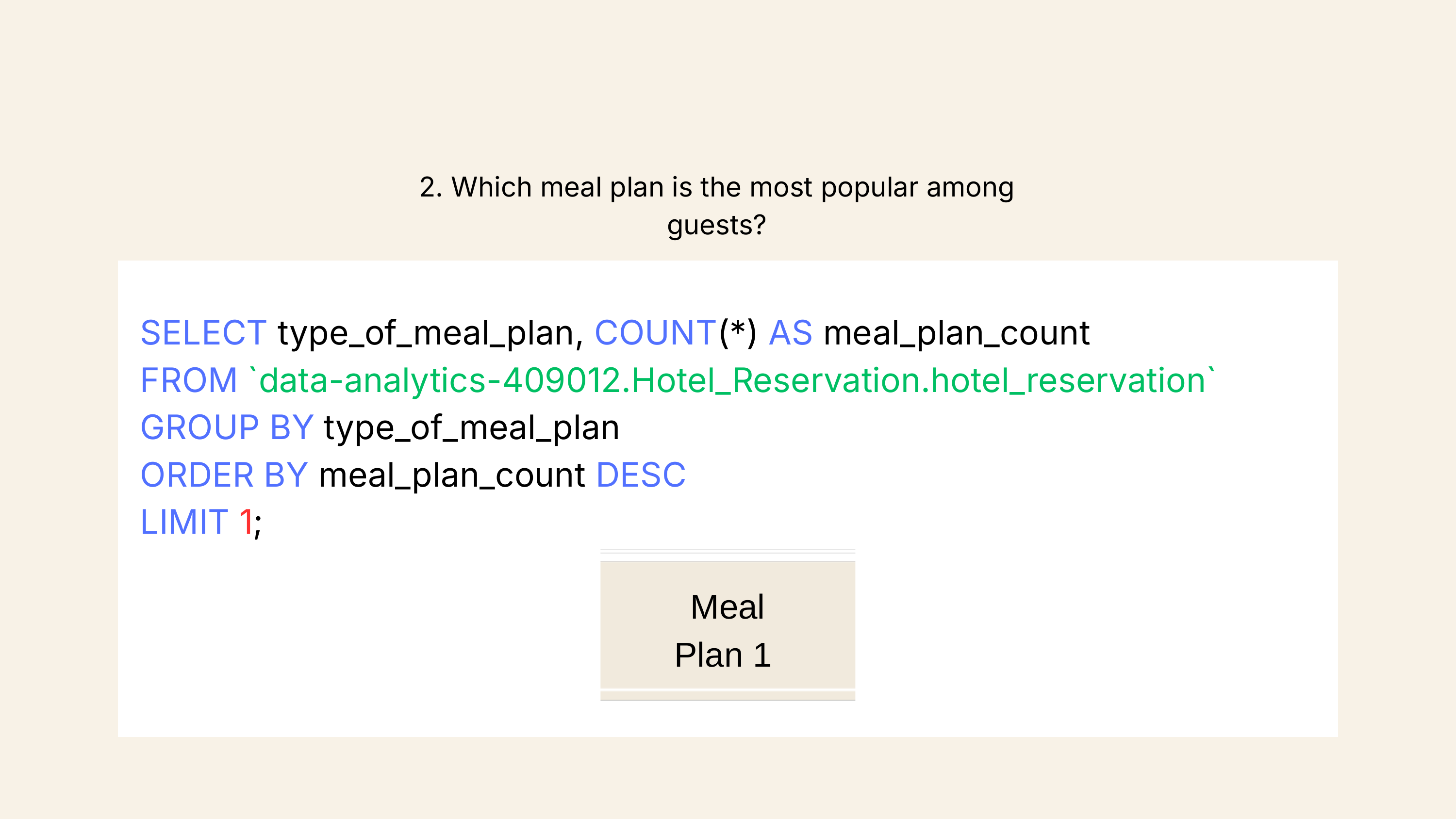

2. Which meal plan is the most popular among guests?

SELECT type_of_meal_plan, COUNT(*) AS meal_plan_count
FROM `data-analytics-409012.Hotel_Reservation.hotel_reservation`
GROUP BY type_of_meal_plan
ORDER BY meal_plan_count DESC
LIMIT 1;

Meal Plan 1